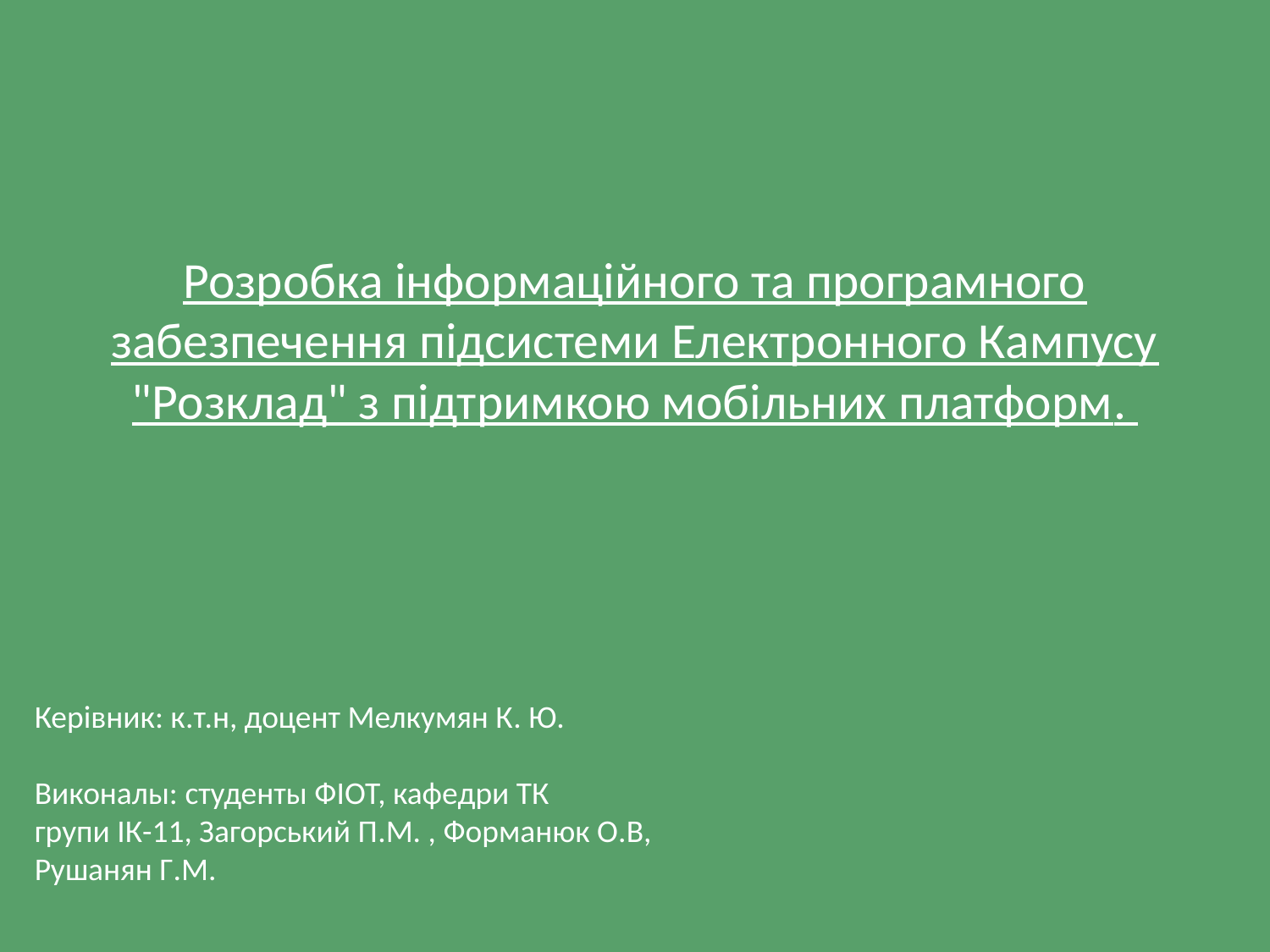

# Розробка інформаційного та програмного забезпечення підсистеми Електронного Кампусу "Розклад" з підтримкою мобільних платформ.
Керівник: к.т.н, доцент Мелкумян К. Ю.

Виконалы: студенты ФІОТ, кафедри ТК
групи ІК-11, Загорський П.М. , Форманюк О.В,
Рушанян Г.М.